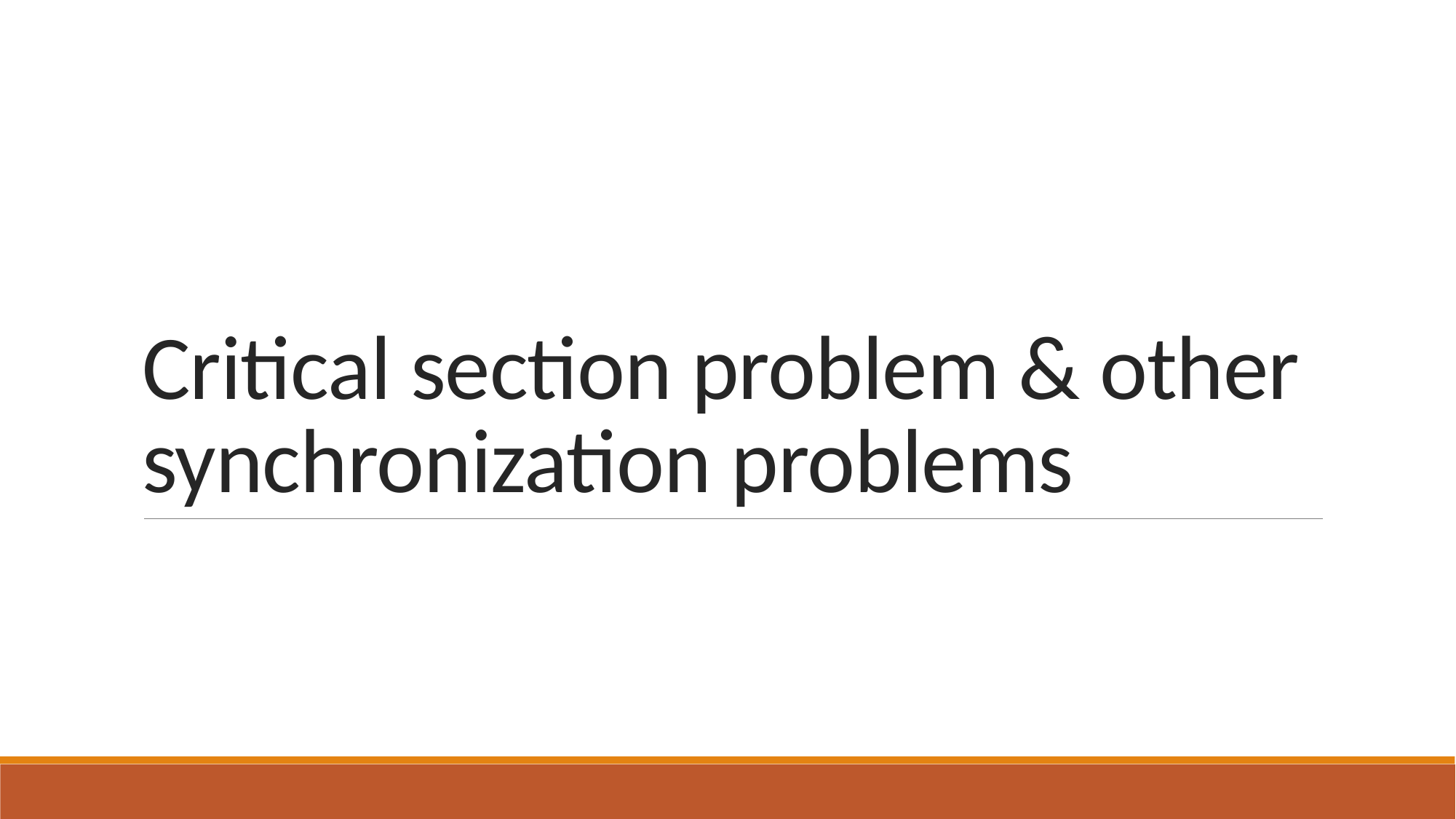

# Critical section problem & other synchronization problems